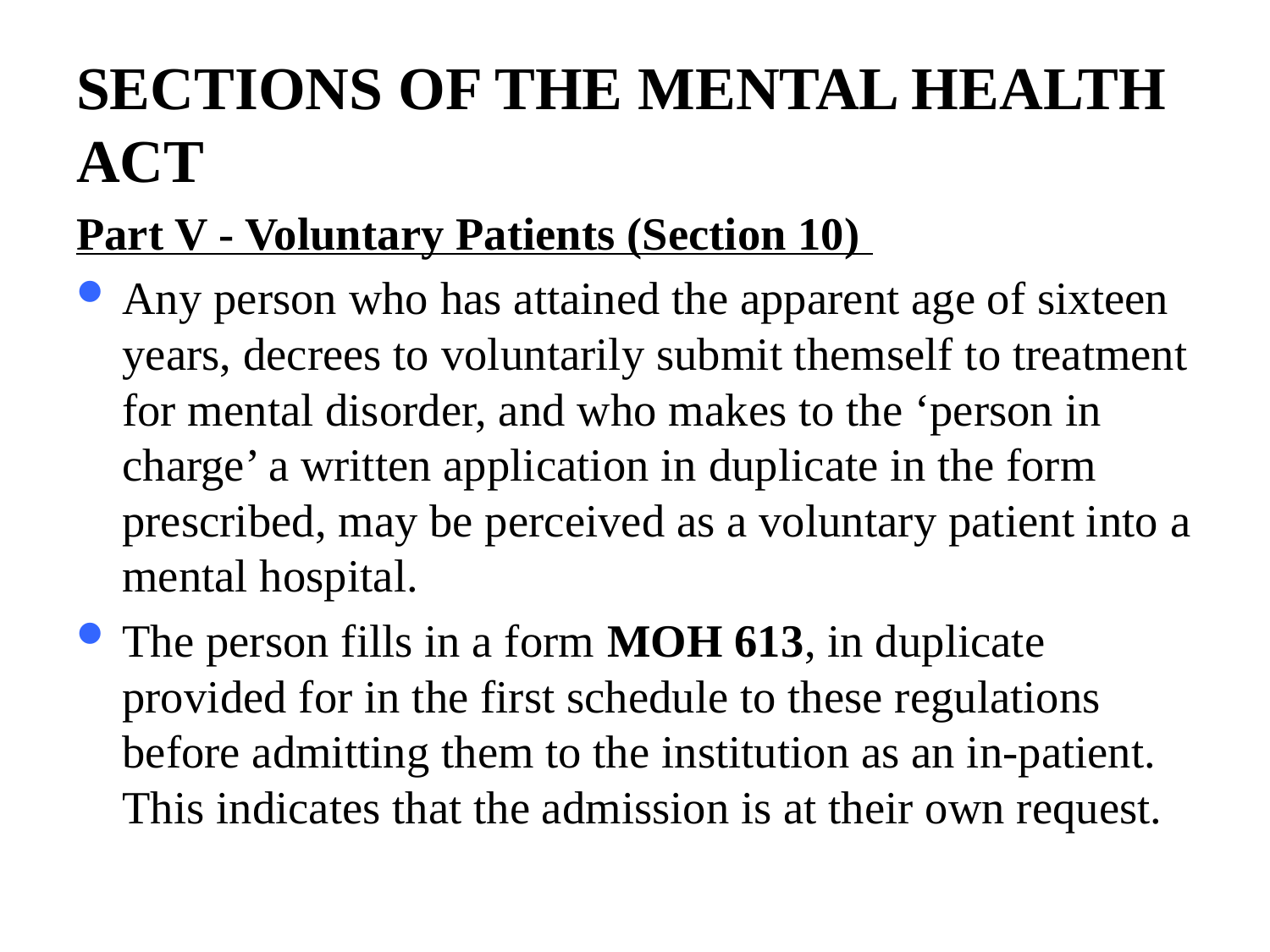

SECTIONS OF THE MENTAL HEALTH ACT
Part V - Voluntary Patients (Section 10)
Any person who has attained the apparent age of sixteen years, decrees to voluntarily submit themself to treatment for mental disorder, and who makes to the ‘person in charge’ a written application in duplicate in the form prescribed, may be perceived as a voluntary patient into a mental hospital.
The person fills in a form MOH 613, in duplicate provided for in the first schedule to these regulations before admitting them to the institution as an in-patient. This indicates that the admission is at their own request.